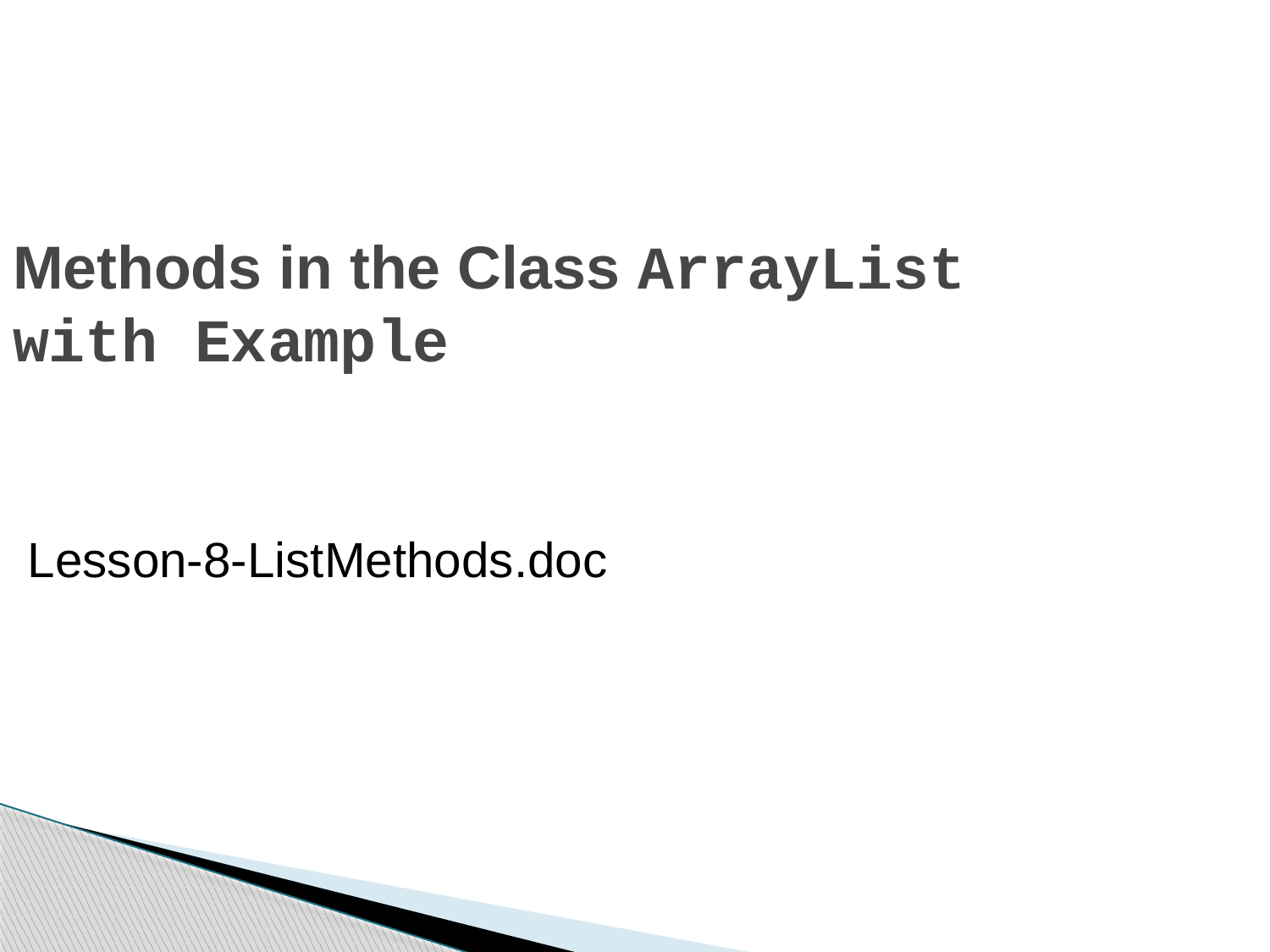

Methods in the Class ArrayList with Example
Lesson-8-ListMethods.doc